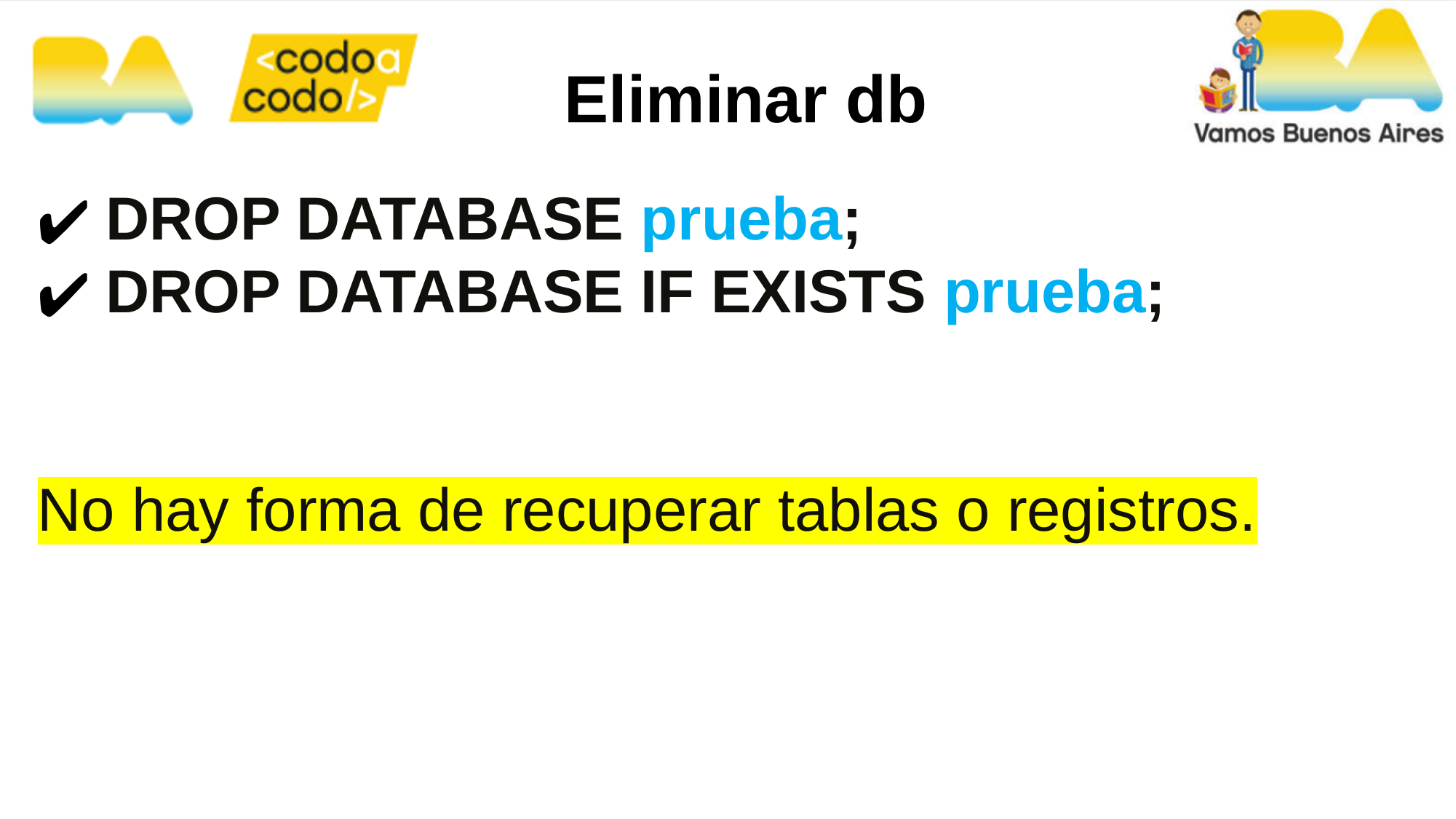

Eliminar db
DROP DATABASE prueba;
DROP DATABASE IF EXISTS prueba;

No hay forma de recuperar tablas o registros.